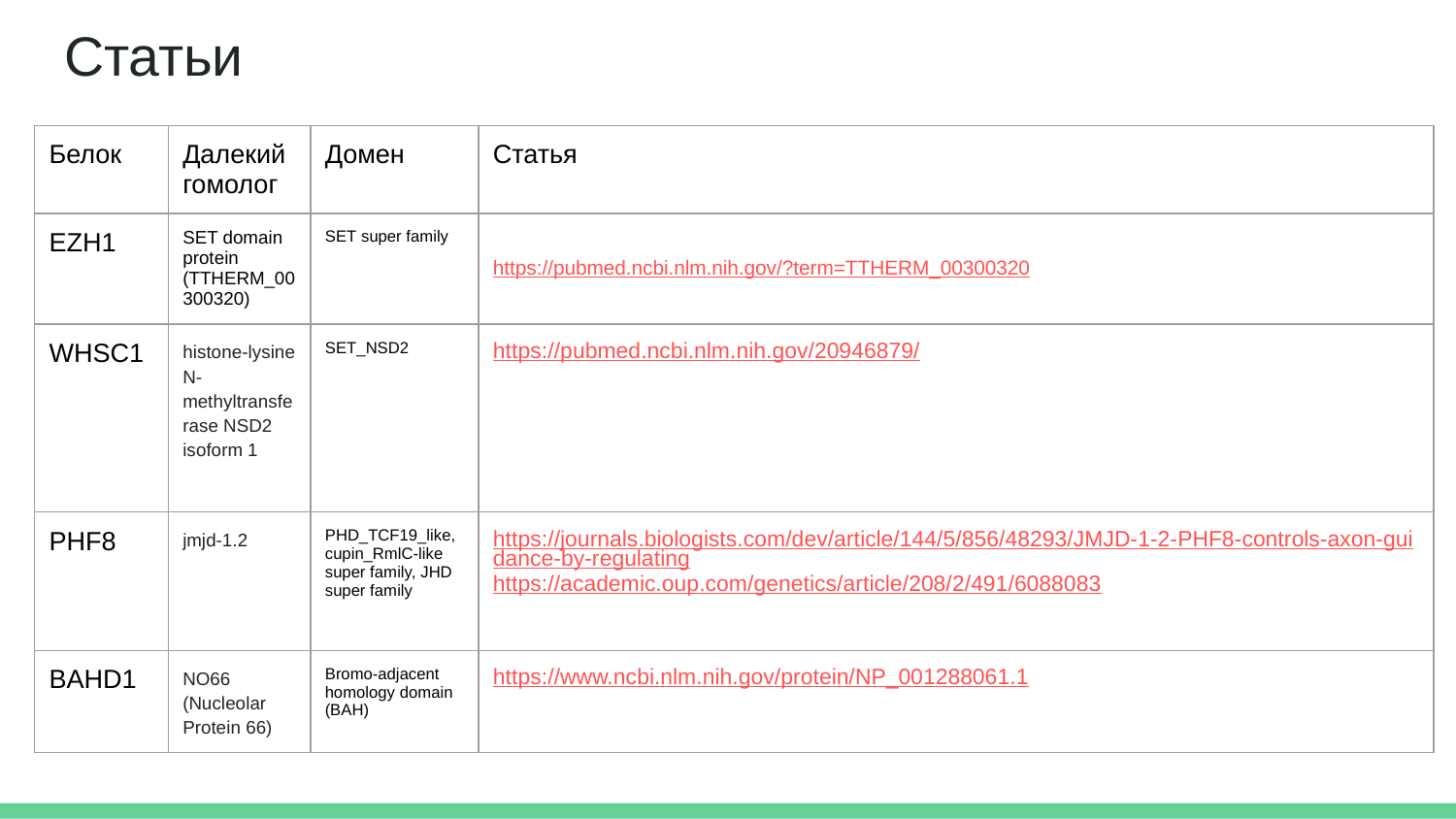

# Статьи
| Белок | Далекий гомолог | Домен | Статья |  |  |  |
| --- | --- | --- | --- | --- | --- | --- |
| EZH1 | SET domain protein (TTHERM\_00300320) | SET super family | https://pubmed.ncbi.nlm.nih.gov/?term=TTHERM\_00300320 |  |  |  |
| WHSC1 | histone-lysine N-methyltransferase NSD2 isoform 1 | SET\_NSD2 | https://pubmed.ncbi.nlm.nih.gov/20946879/ |  |  |  |
| PHF8 | jmjd-1.2 | PHD\_TCF19\_like, cupin\_RmlC-like super family, JHD super family | https://journals.biologists.com/dev/article/144/5/856/48293/JMJD-1-2-PHF8-controls-axon-guidance-by-regulating https://academic.oup.com/genetics/article/208/2/491/6088083 |  |  |  |
| BAHD1 | NO66 (Nucleolar Protein 66) | Bromo-adjacent homology domain (BAH) | https://www.ncbi.nlm.nih.gov/protein/NP\_001288061.1 |  |  |  |